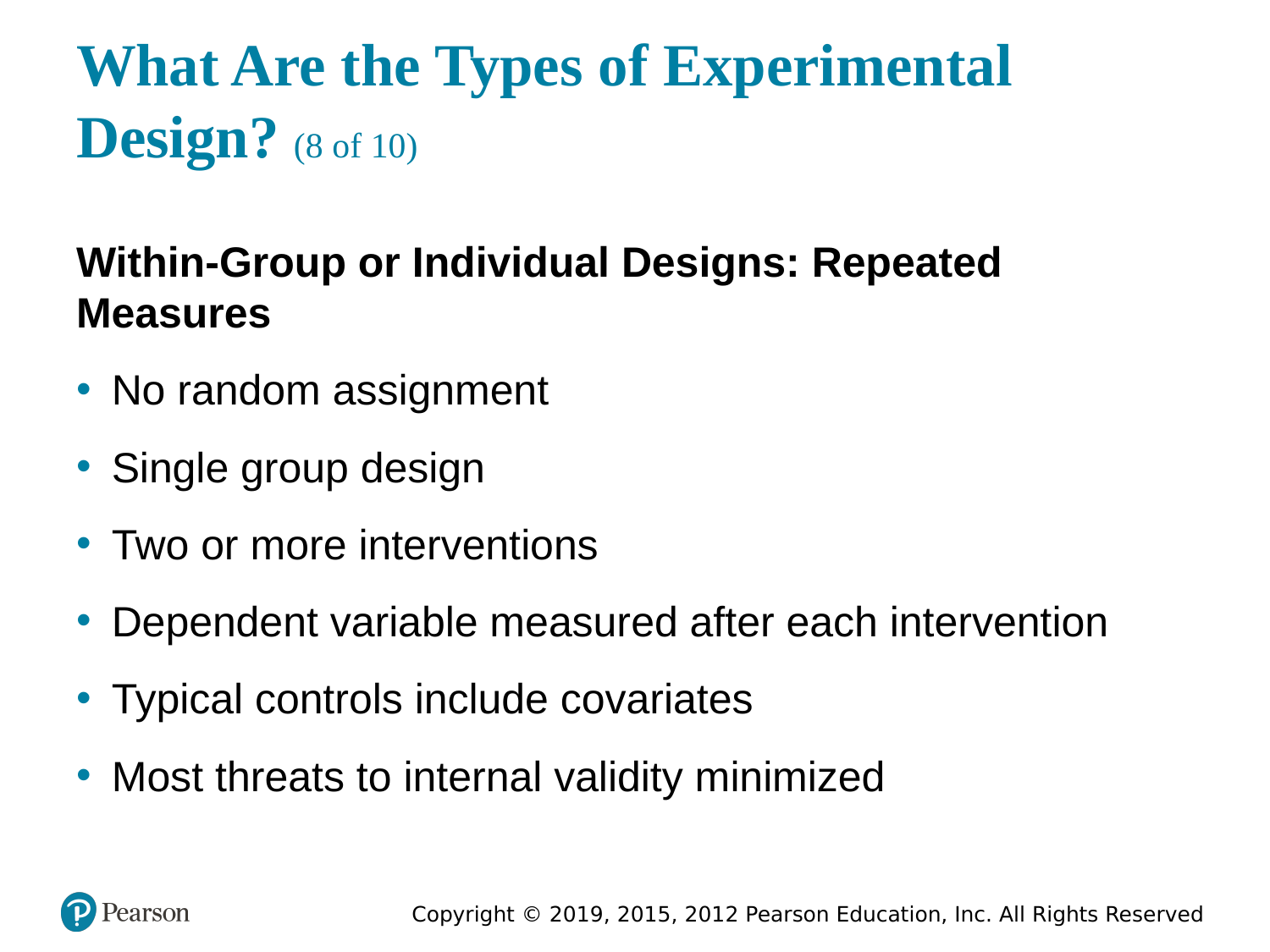

# What Are the Types of Experimental Design? (8 of 10)
Within-Group or Individual Designs: Repeated Measures
No random assignment
Single group design
Two or more interventions
Dependent variable measured after each intervention
Typical controls include covariates
Most threats to internal validity minimized